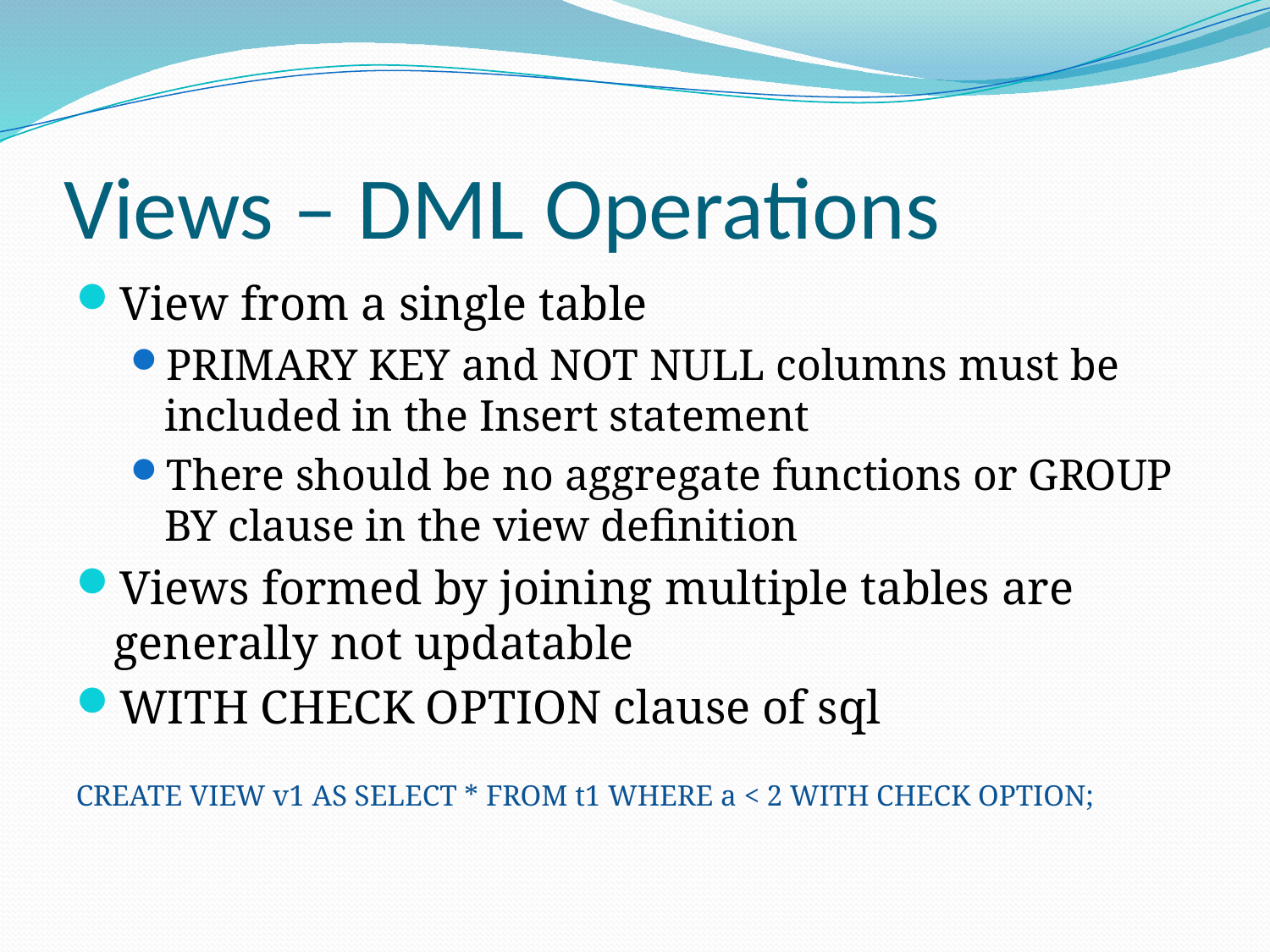

# Views – DML Operations
View from a single table
PRIMARY KEY and NOT NULL columns must be included in the Insert statement
There should be no aggregate functions or GROUP BY clause in the view definition
Views formed by joining multiple tables are generally not updatable
WITH CHECK OPTION clause of sql

CREATE VIEW v1 AS SELECT * FROM t1 WHERE a < 2 WITH CHECK OPTION;